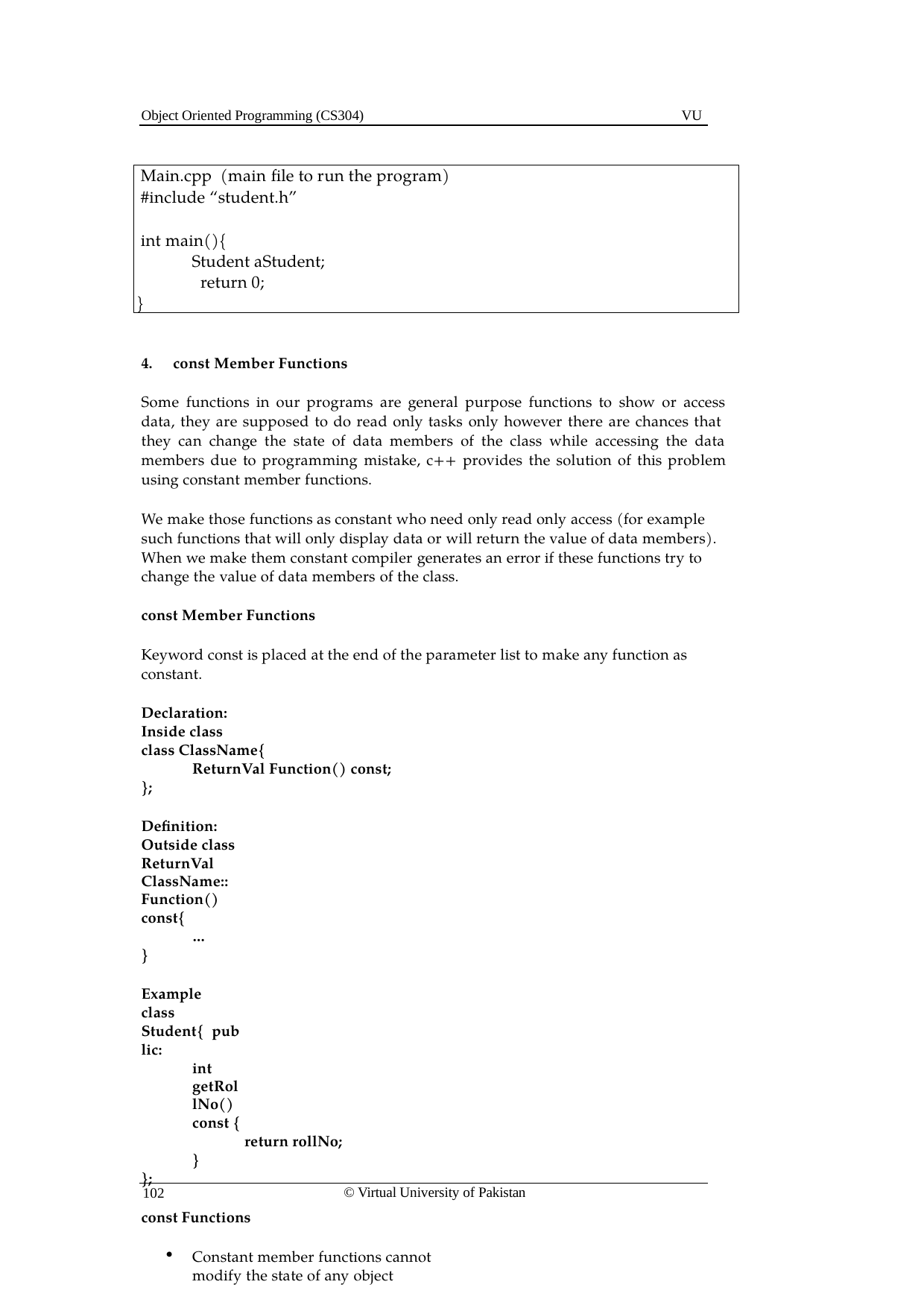

Object Oriented Programming (CS304)
VU

Main.cpp  (main file to run the program)
#include “student.h”

int main(){
Student aStudent;  return 0;
}
const Member Functions

Some functions in our programs are general purpose functions to show or access  data, they are supposed to do read only tasks only however there are chances that   they can change the state of data members of the class while accessing the data  members due to programming mistake, c++ provides the solution of this problem  using constant member functions.

We make those functions as constant who need only read only access (for example  such functions that will only display data or will return the value of data members).  When we make them constant compiler generates an error if these functions try to  change the value of data members of the class.

const Member Functions

Keyword const is placed at the end of the parameter list to make any function as  constant.

Declaration:
Inside class
class ClassName{
ReturnVal Function() const;
};

Definition:  Outside class
ReturnVal ClassName::Function() const{
…
}

Example  class Student{  public:
int getRollNo() const {
return rollNo;
}
};

const Functions

Constant member functions cannot modify the state of any object
© Virtual University of Pakistan

102